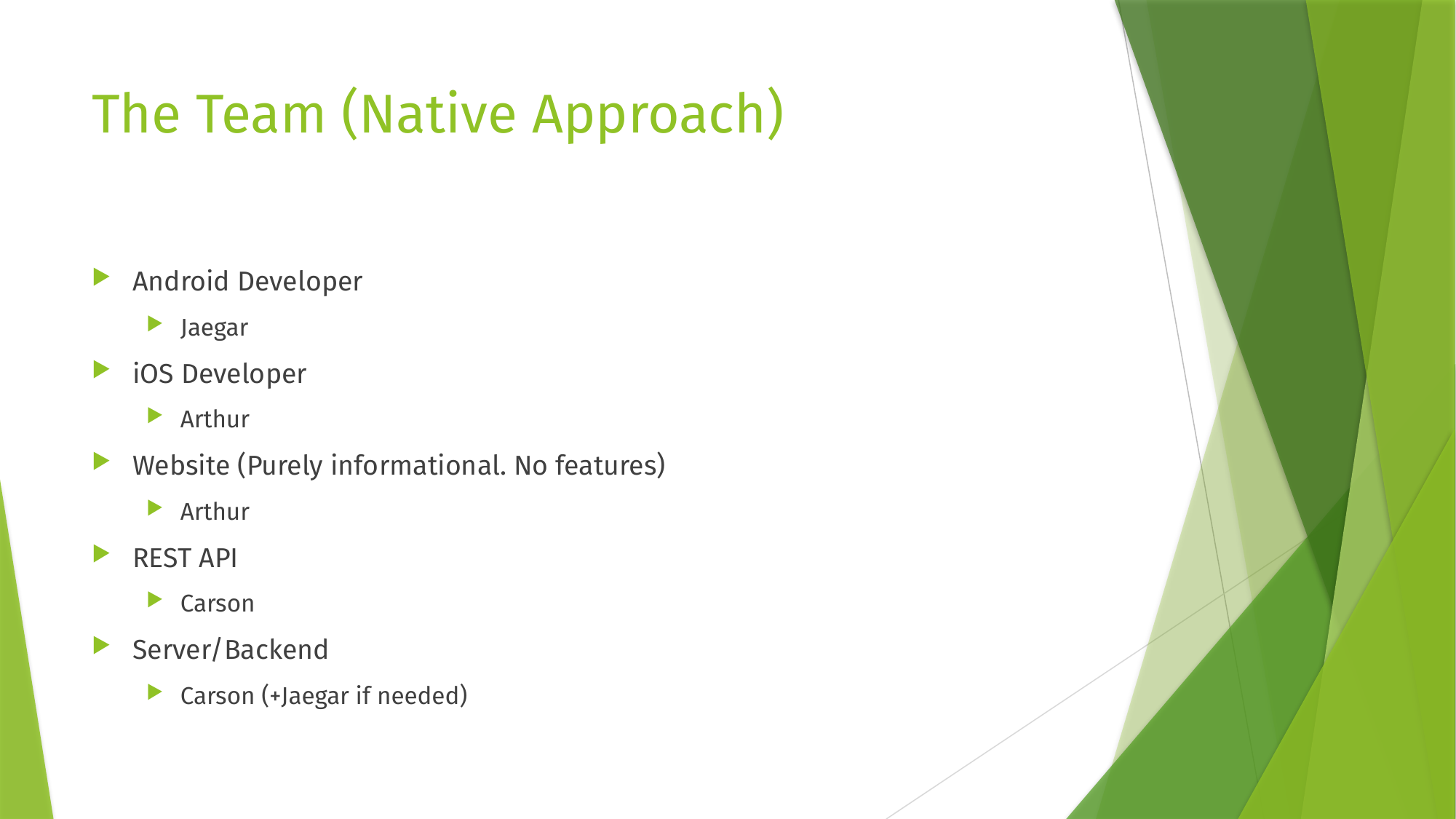

# The Team (Native Approach)
Android Developer
Jaegar
iOS Developer
Arthur
Website (Purely informational. No features)
Arthur
REST API
Carson
Server/Backend
Carson (+Jaegar if needed)